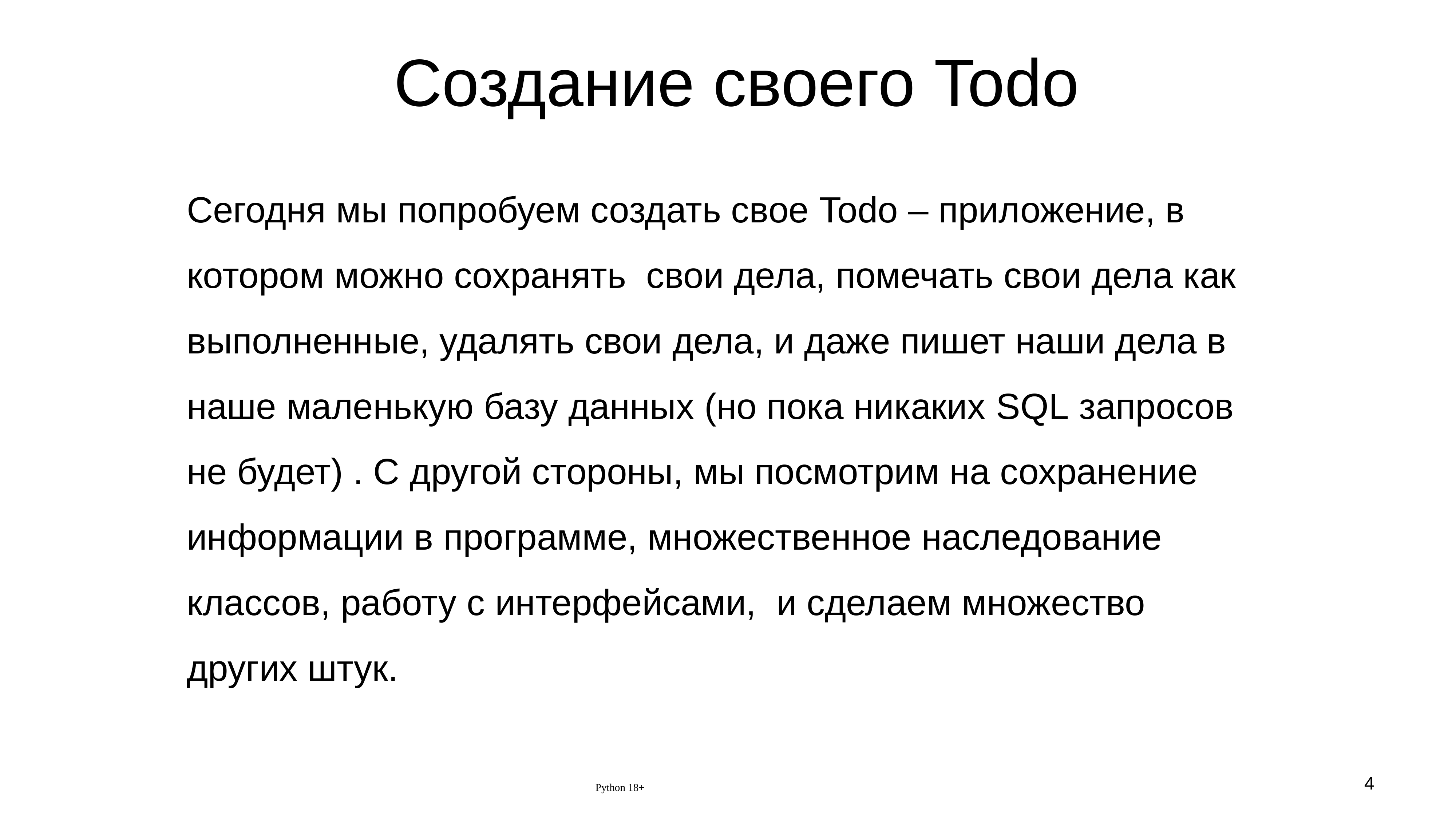

# Создание своего Todo
Сегодня мы попробуем создать свое Todo – приложение, в котором можно сохранять  свои дела, помечать свои дела как выполненные, удалять свои дела, и даже пишет наши дела в наше маленькую базу данных (но пока никаких SQL запросов не будет) . С другой стороны, мы посмотрим на сохранение  информации в программе, множественное наследование классов, работу с интерфейсами,  и сделаем множество других штук.
Python 18+
4